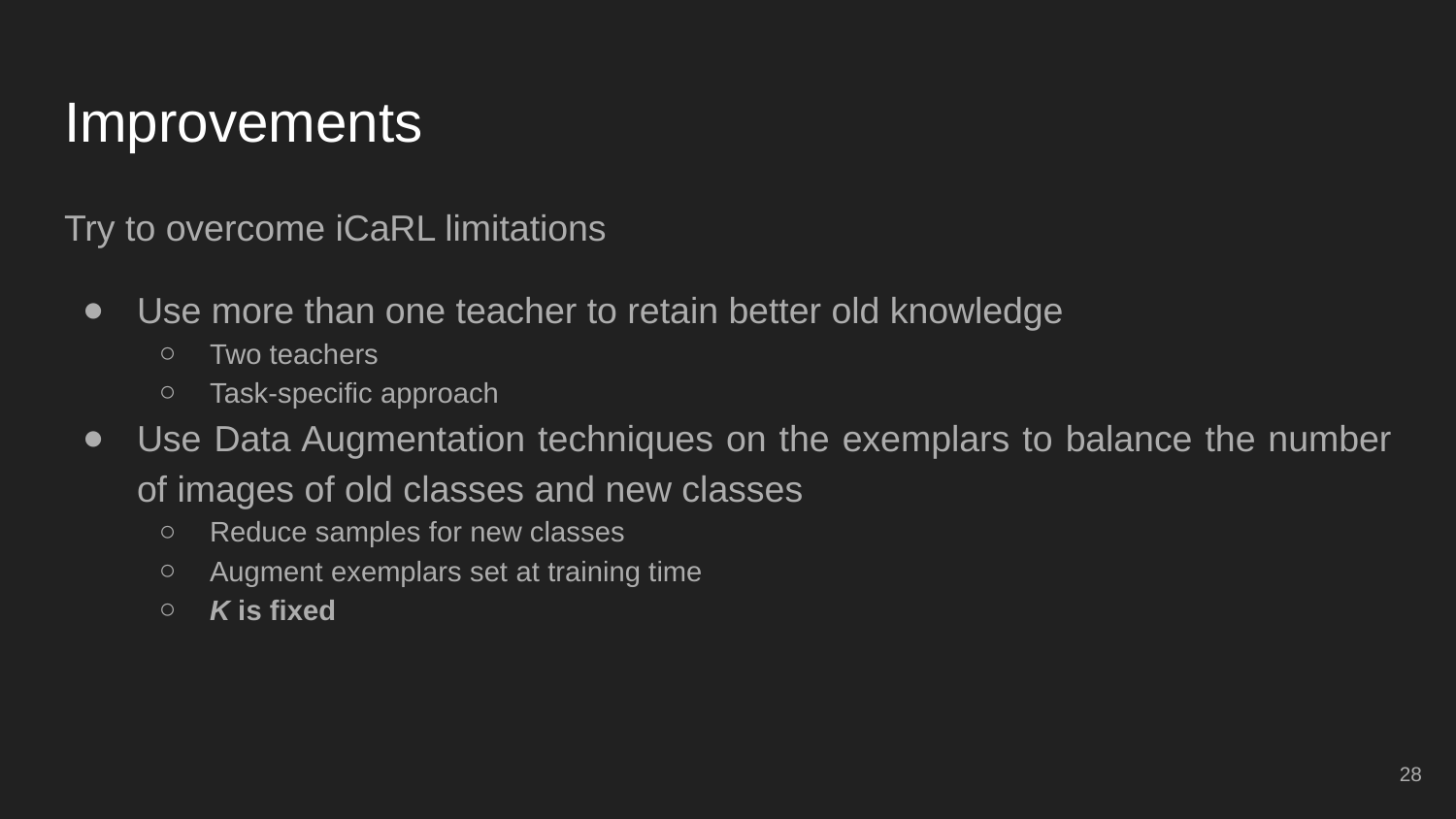

# Improvements
Try to overcome iCaRL limitations
Use more than one teacher to retain better old knowledge
Two teachers
Task-specific approach
Use Data Augmentation techniques on the exemplars to balance the number of images of old classes and new classes
Reduce samples for new classes
Augment exemplars set at training time
K is fixed
28